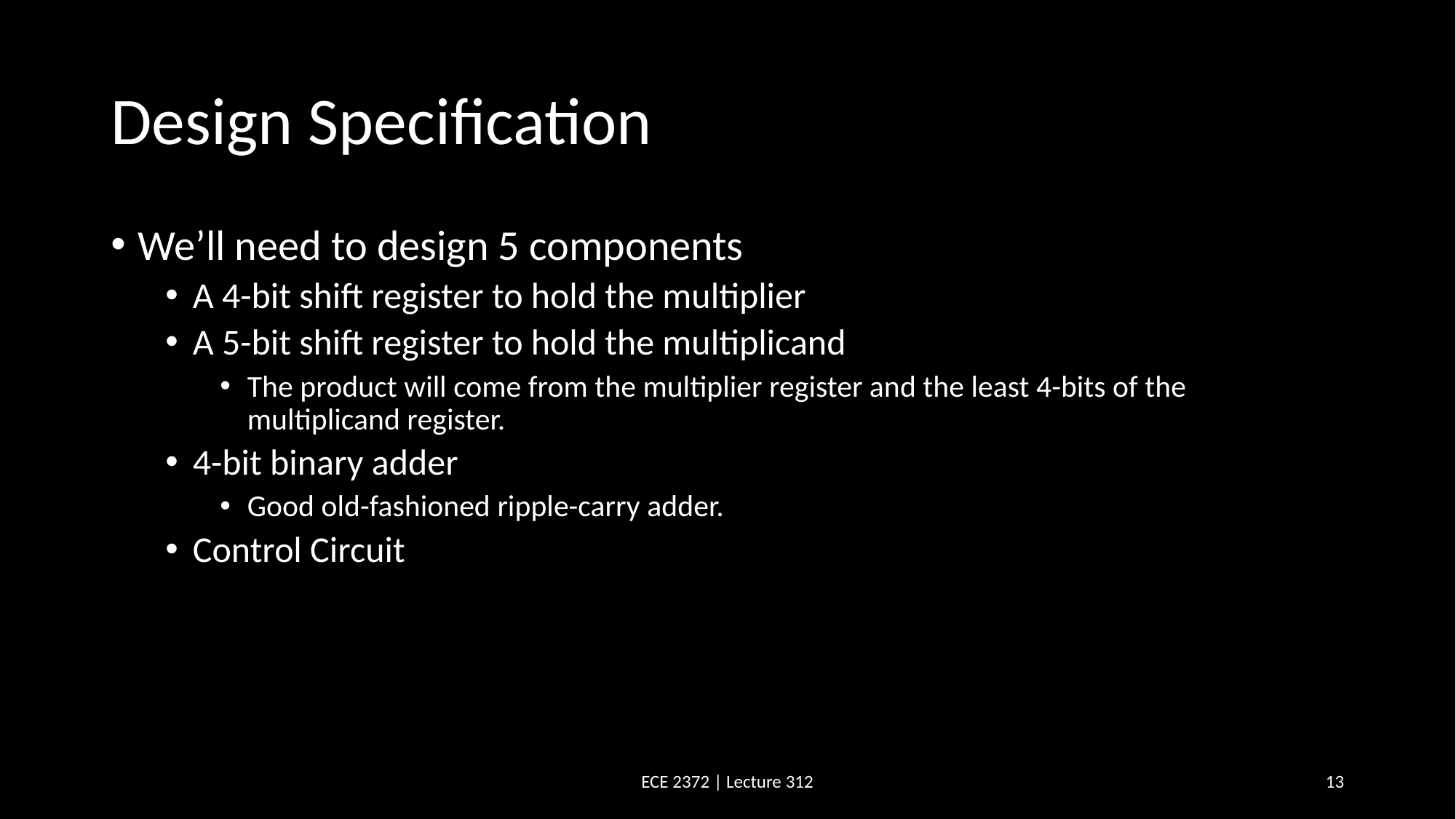

# Design Specification
We’ll need to design 5 components
A 4-bit shift register to hold the multiplier
A 5-bit shift register to hold the multiplicand
The product will come from the multiplier register and the least 4-bits of the multiplicand register.
4-bit binary adder
Good old-fashioned ripple-carry adder.
Control Circuit

ECE 2372 | Lecture 312
13